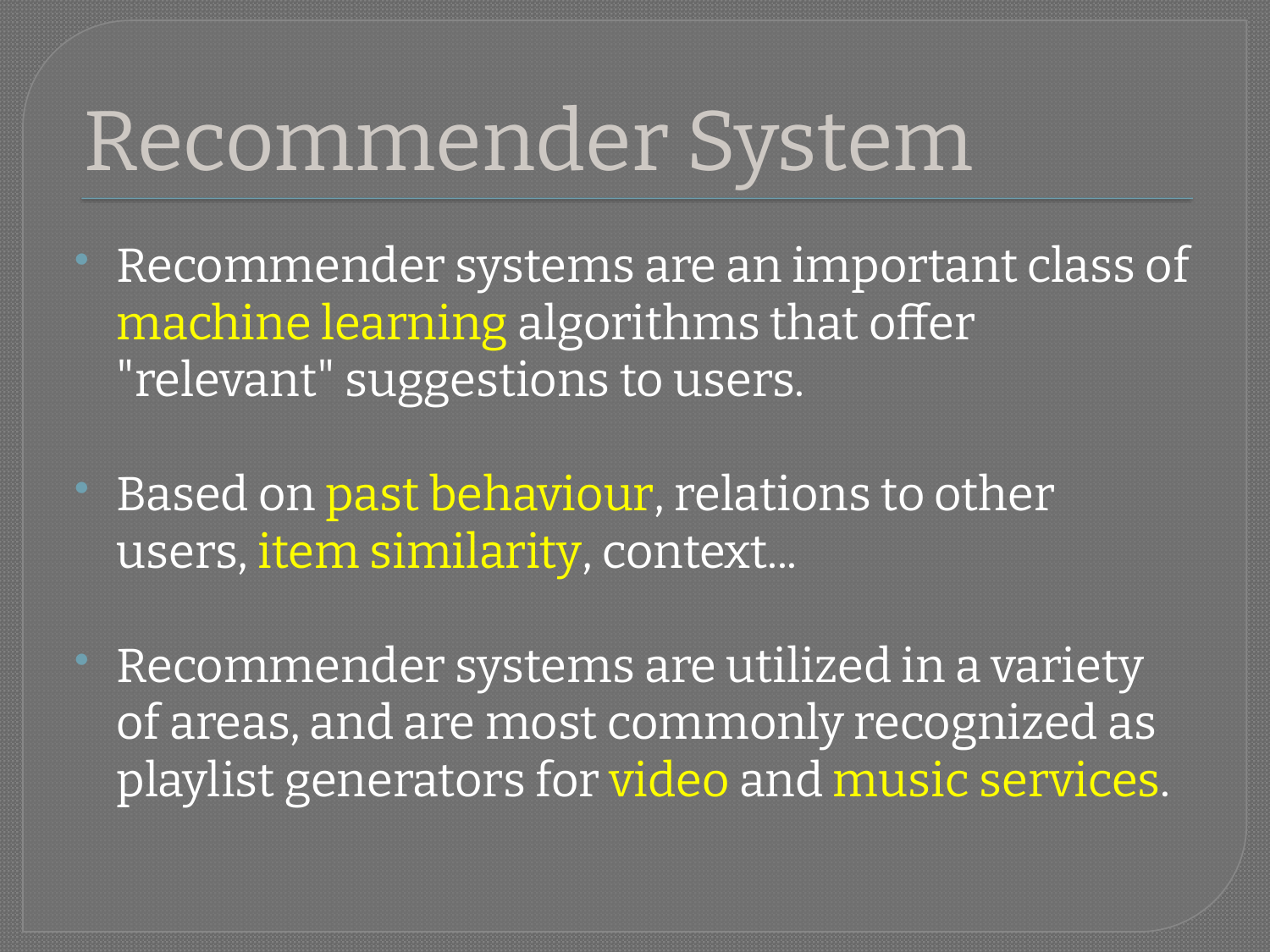

# Recommender System
Recommender systems are an important class of machine learning algorithms that offer "relevant" suggestions to users.

Based on past behaviour, relations to other users, item similarity, context...

Recommender systems are utilized in a variety of areas, and are most commonly recognized as playlist generators for video and music services.